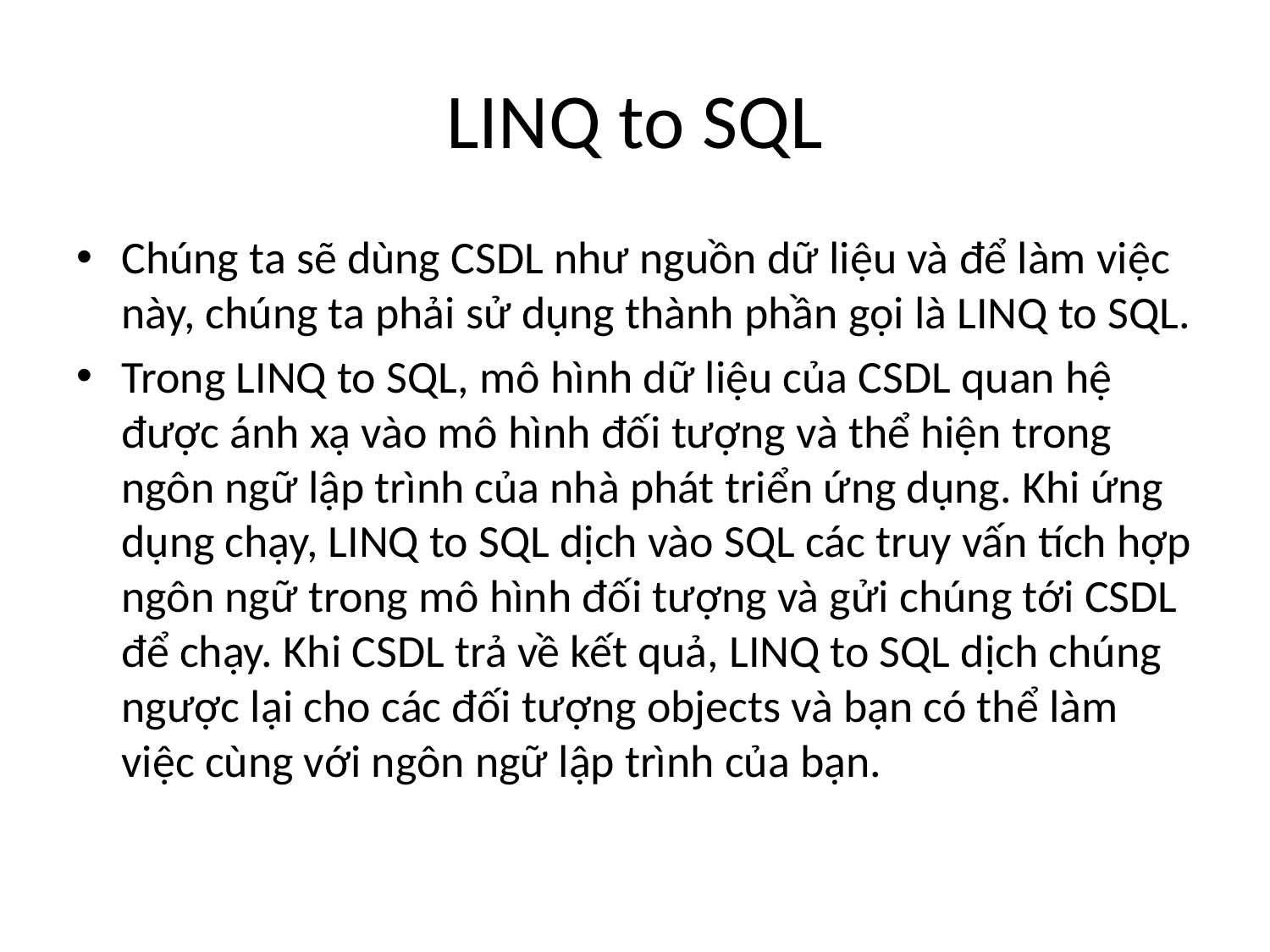

# LINQ to SQL
Chúng ta sẽ dùng CSDL như nguồn dữ liệu và để làm việc này, chúng ta phải sử dụng thành phần gọi là LINQ to SQL.
Trong LINQ to SQL, mô hình dữ liệu của CSDL quan hệ được ánh xạ vào mô hình đối tượng và thể hiện trong ngôn ngữ lập trình của nhà phát triển ứng dụng. Khi ứng dụng chạy, LINQ to SQL dịch vào SQL các truy vấn tích hợp ngôn ngữ trong mô hình đối tượng và gửi chúng tới CSDL để chạy. Khi CSDL trả về kết quả, LINQ to SQL dịch chúng ngược lại cho các đối tượng objects và bạn có thể làm việc cùng với ngôn ngữ lập trình của bạn.